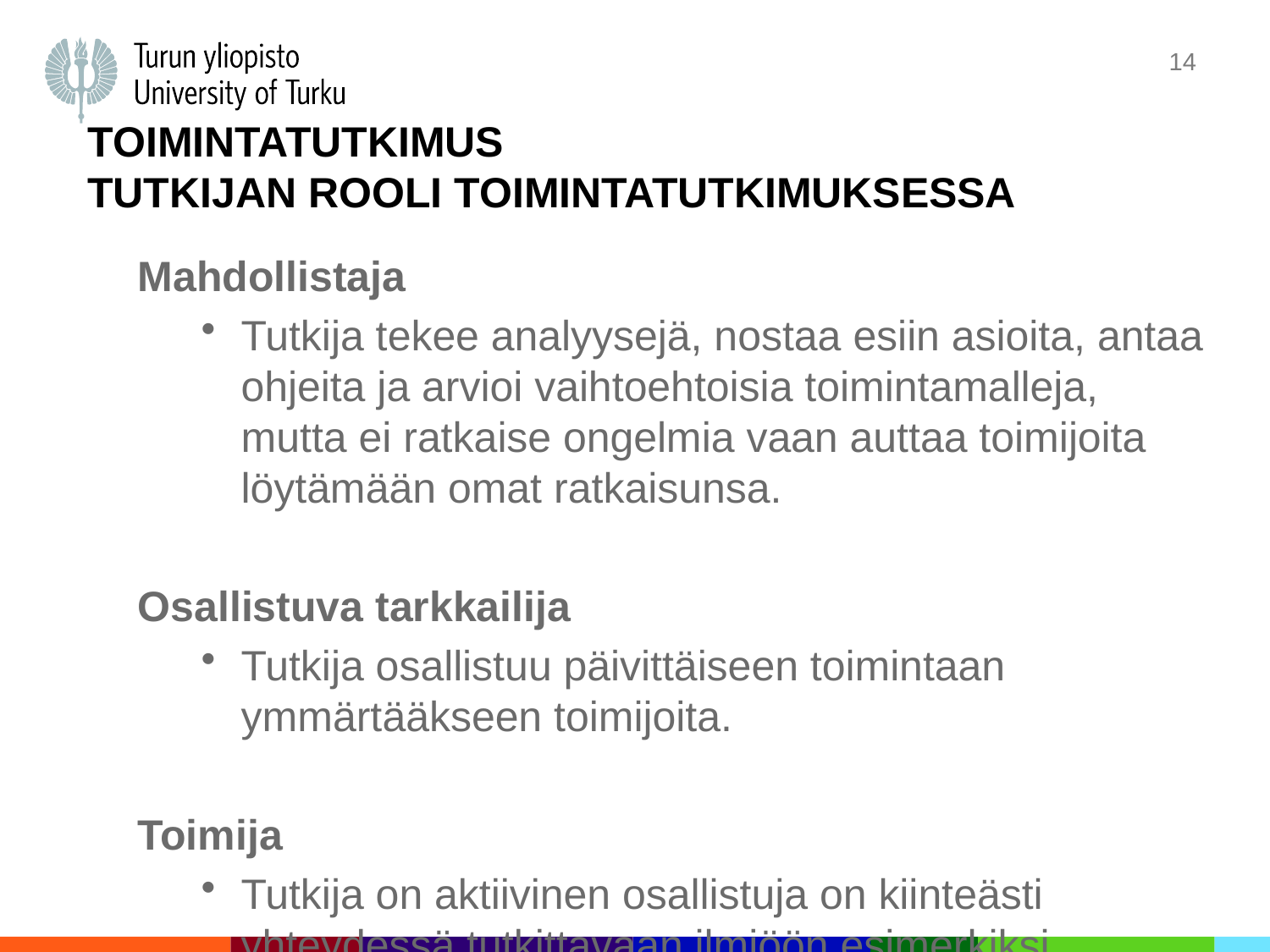

14
# Toimintatutkimus tutkijan rooli toimintatutkimuksessa
Mahdollistaja
Tutkija tekee analyysejä, nostaa esiin asioita, antaa ohjeita ja arvioi vaihtoehtoisia toimintamalleja, mutta ei ratkaise ongelmia vaan auttaa toimijoita löytämään omat ratkaisunsa.

Osallistuva tarkkailija
Tutkija osallistuu päivittäiseen toimintaan ymmärtääkseen toimijoita.

Toimija
Tutkija on aktiivinen osallistuja on kiinteästi yhteydessä tutkittavaan ilmiöön esimerkiksi kehitysprojektin projektipäällikkönä.